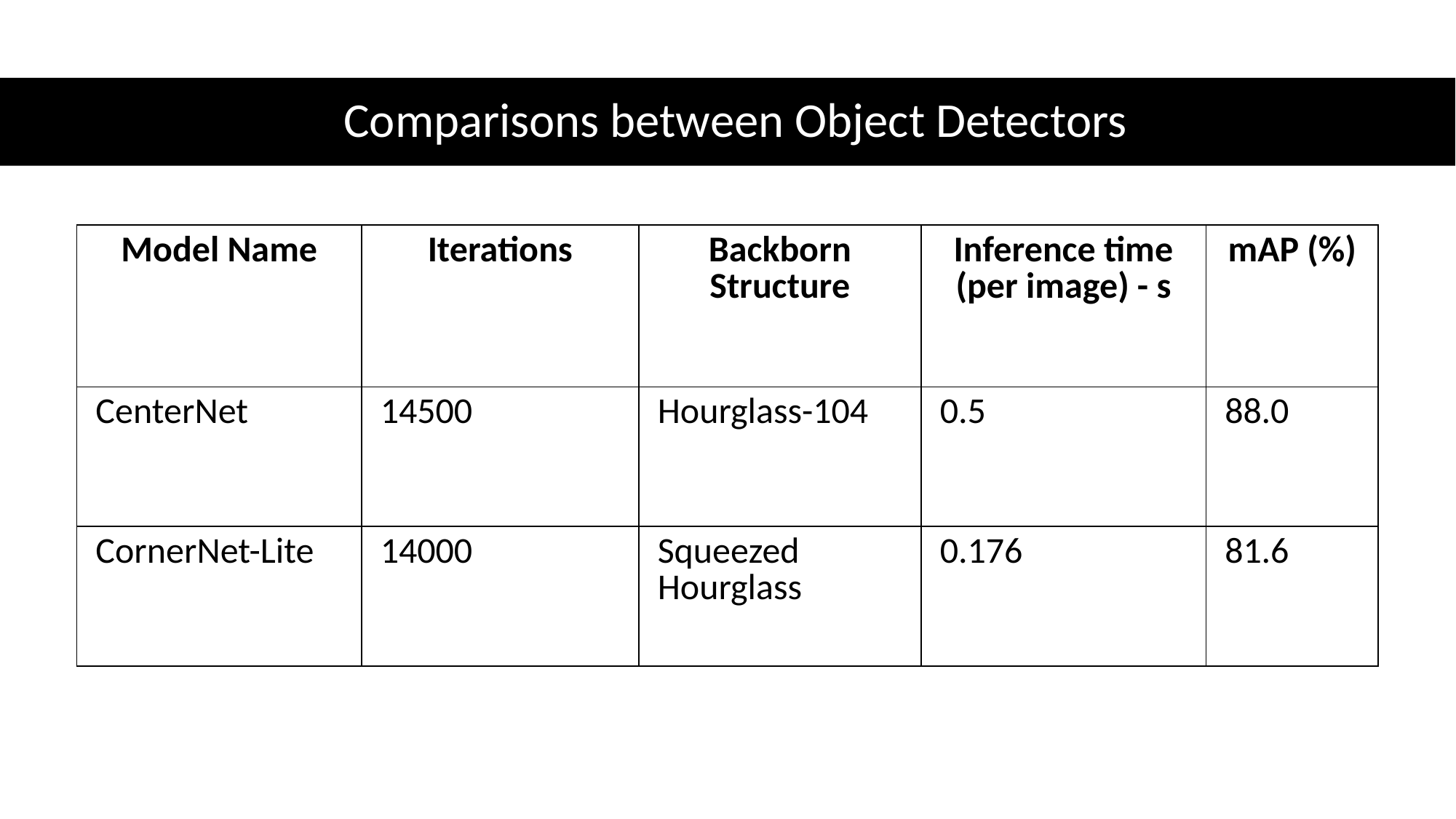

Comparisons between Object Detectors

| Model Name | Iterations | Backborn Structure | Inference time (per image) - s | mAP (%) |
| --- | --- | --- | --- | --- |
| CenterNet | 14500 | Hourglass-104 | 0.5 | 88.0 |
| CornerNet-Lite | 14000 | Squeezed Hourglass | 0.176 | 81.6 |